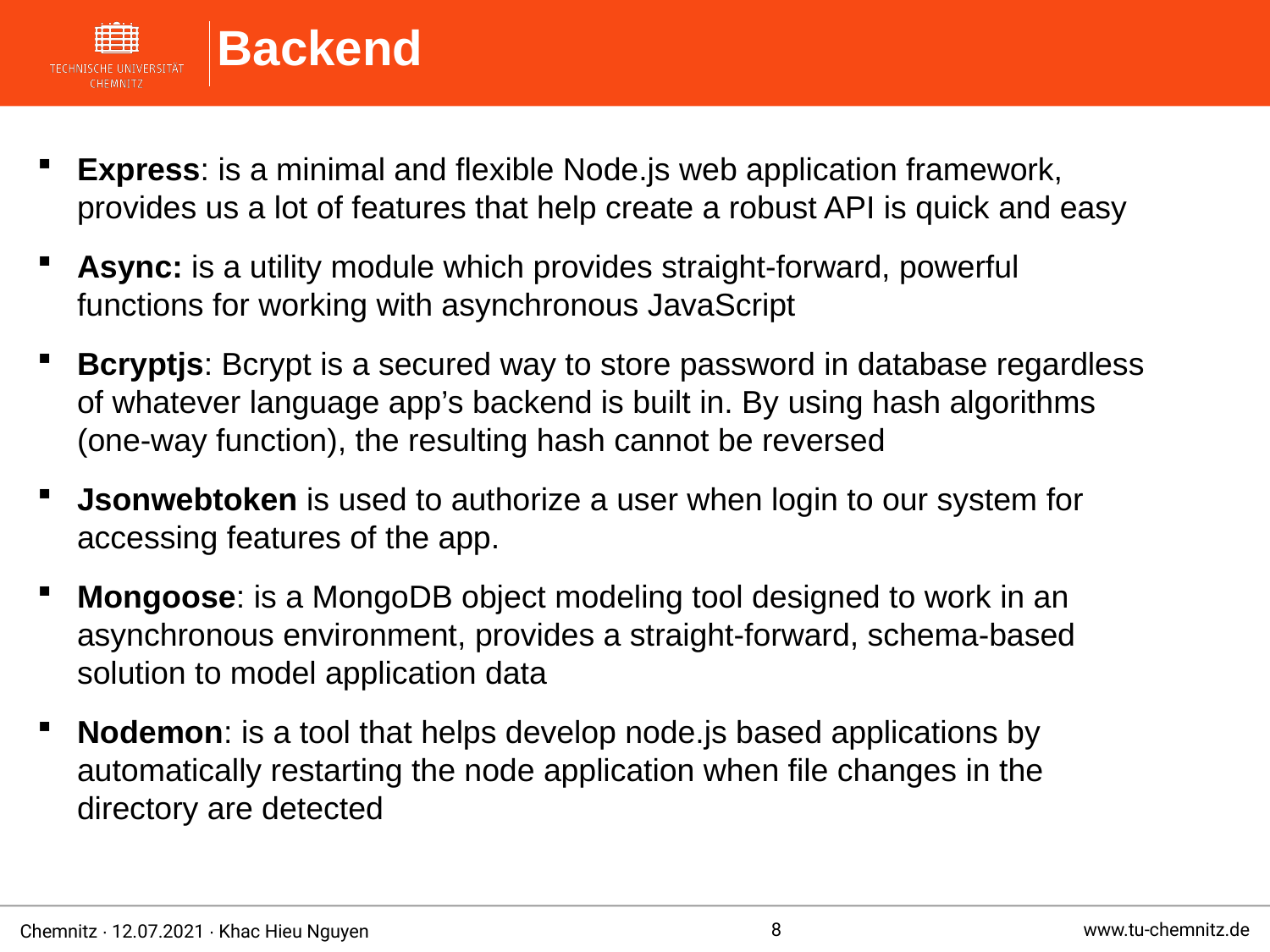

# Backend
Express: is a minimal and flexible Node.js web application framework, provides us a lot of features that help create a robust API is quick and easy
Async: is a utility module which provides straight-forward, powerful functions for working with asynchronous JavaScript
Bcryptjs: Bcrypt is a secured way to store password in database regardless of whatever language app’s backend is built in. By using hash algorithms (one-way function), the resulting hash cannot be reversed
Jsonwebtoken is used to authorize a user when login to our system for accessing features of the app.
Mongoose: is a MongoDB object modeling tool designed to work in an asynchronous environment, provides a straight-forward, schema-based solution to model application data
Nodemon: is a tool that helps develop node.js based applications by automatically restarting the node application when file changes in the directory are detected